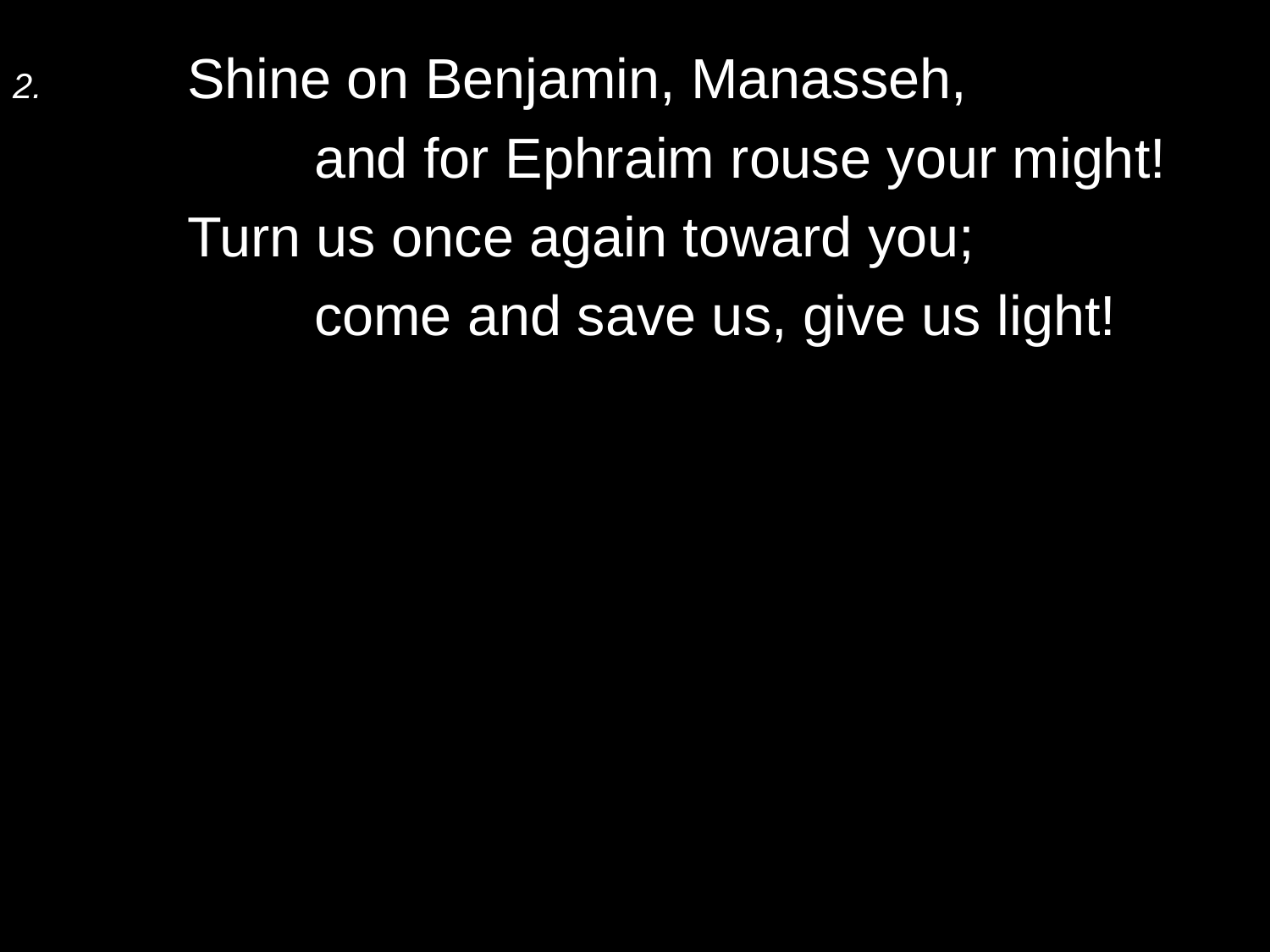

2.	Shine on Benjamin, Manasseh,
		and for Ephraim rouse your might!
	Turn us once again toward you;
		come and save us, give us light!